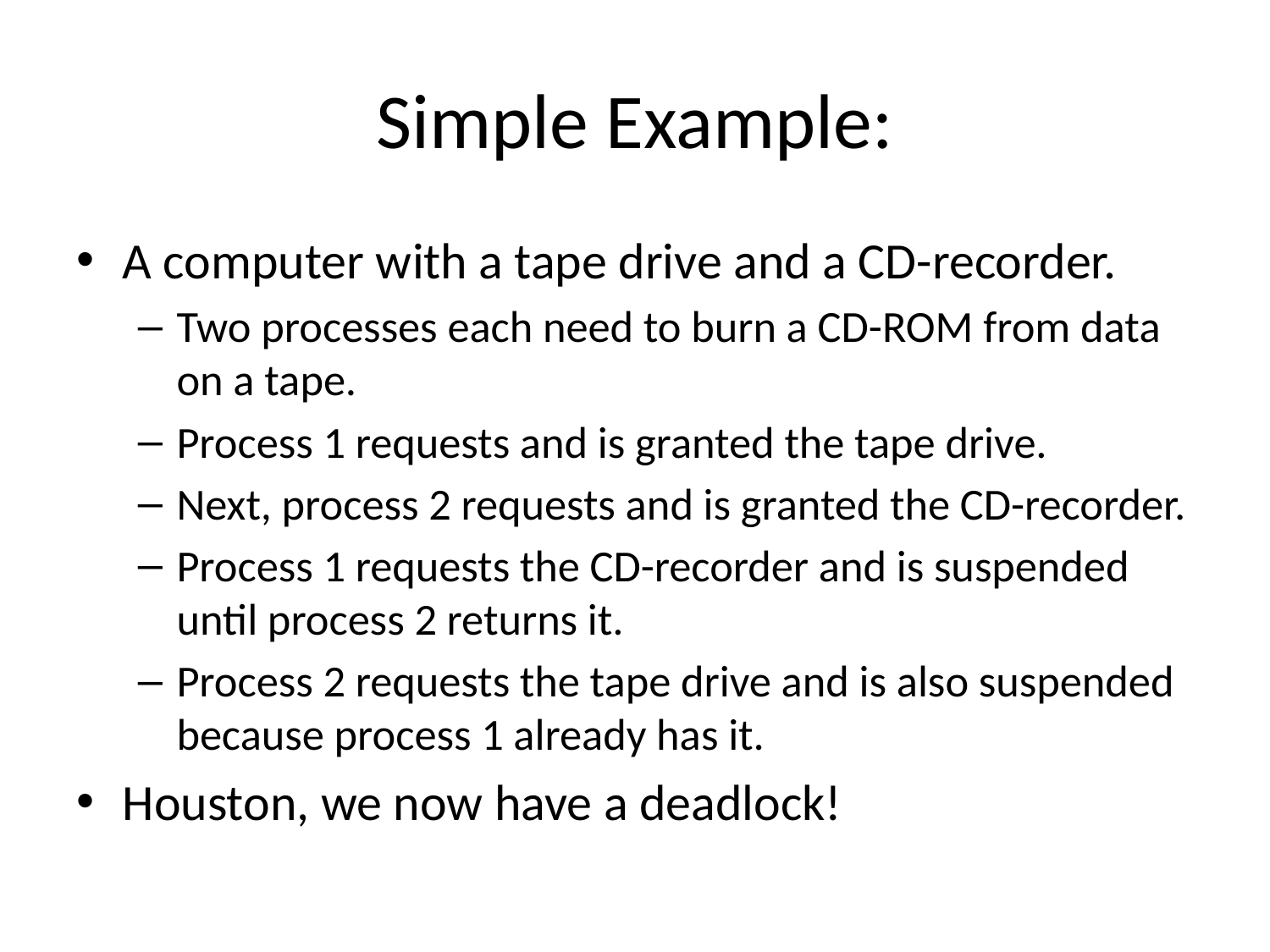

# Simple Example:
A computer with a tape drive and a CD-recorder.
Two processes each need to burn a CD-ROM from data on a tape.
Process 1 requests and is granted the tape drive.
Next, process 2 requests and is granted the CD-recorder.
Process 1 requests the CD-recorder and is suspended until process 2 returns it.
Process 2 requests the tape drive and is also suspended because process 1 already has it.
Houston, we now have a deadlock!